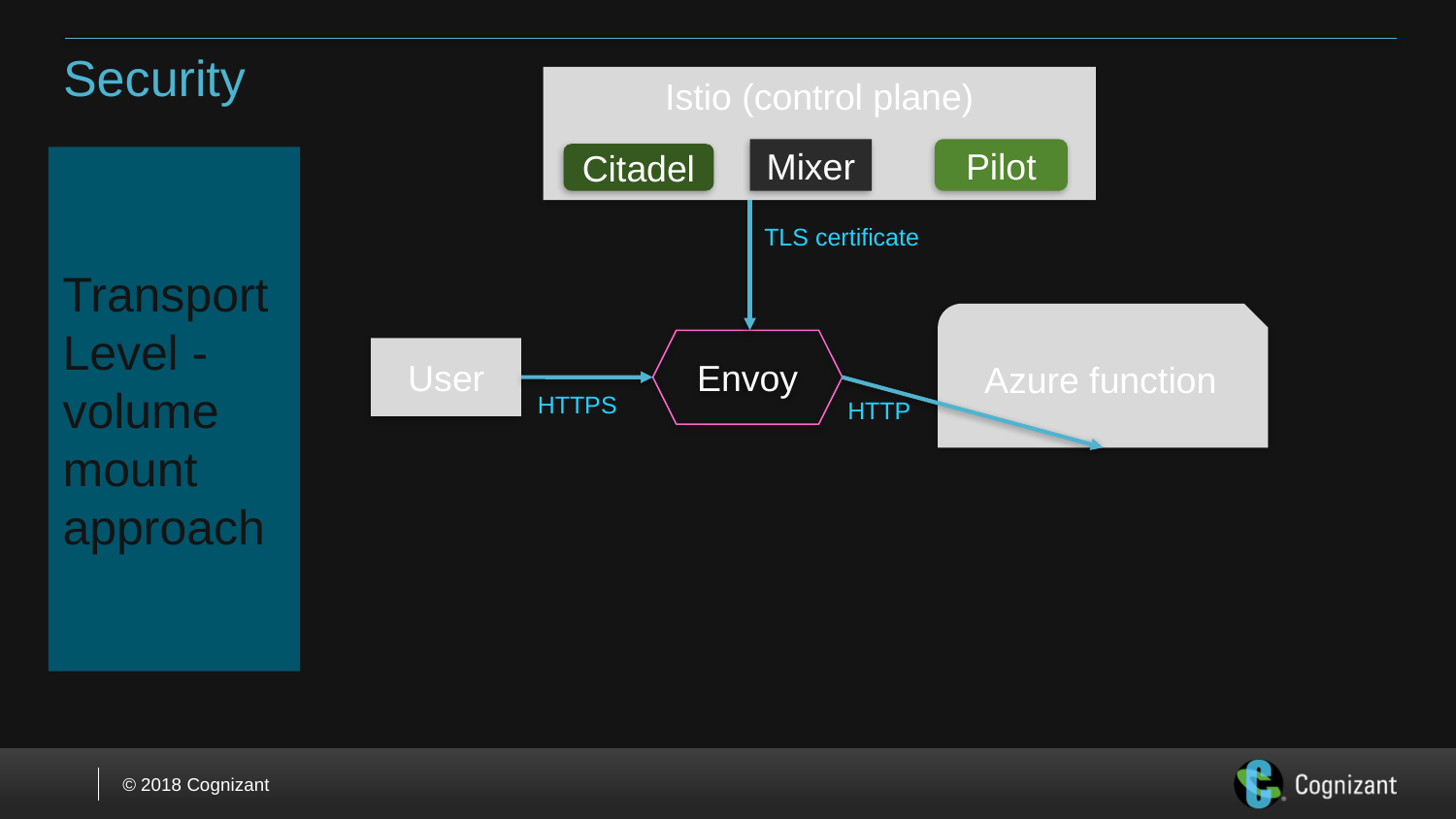

# Security
Istio (control plane)
Mixer
Pilot
Citadel
Transport Level - volume mount approach
TLS certificate
Azure function
Envoy
User
HTTPS
HTTP